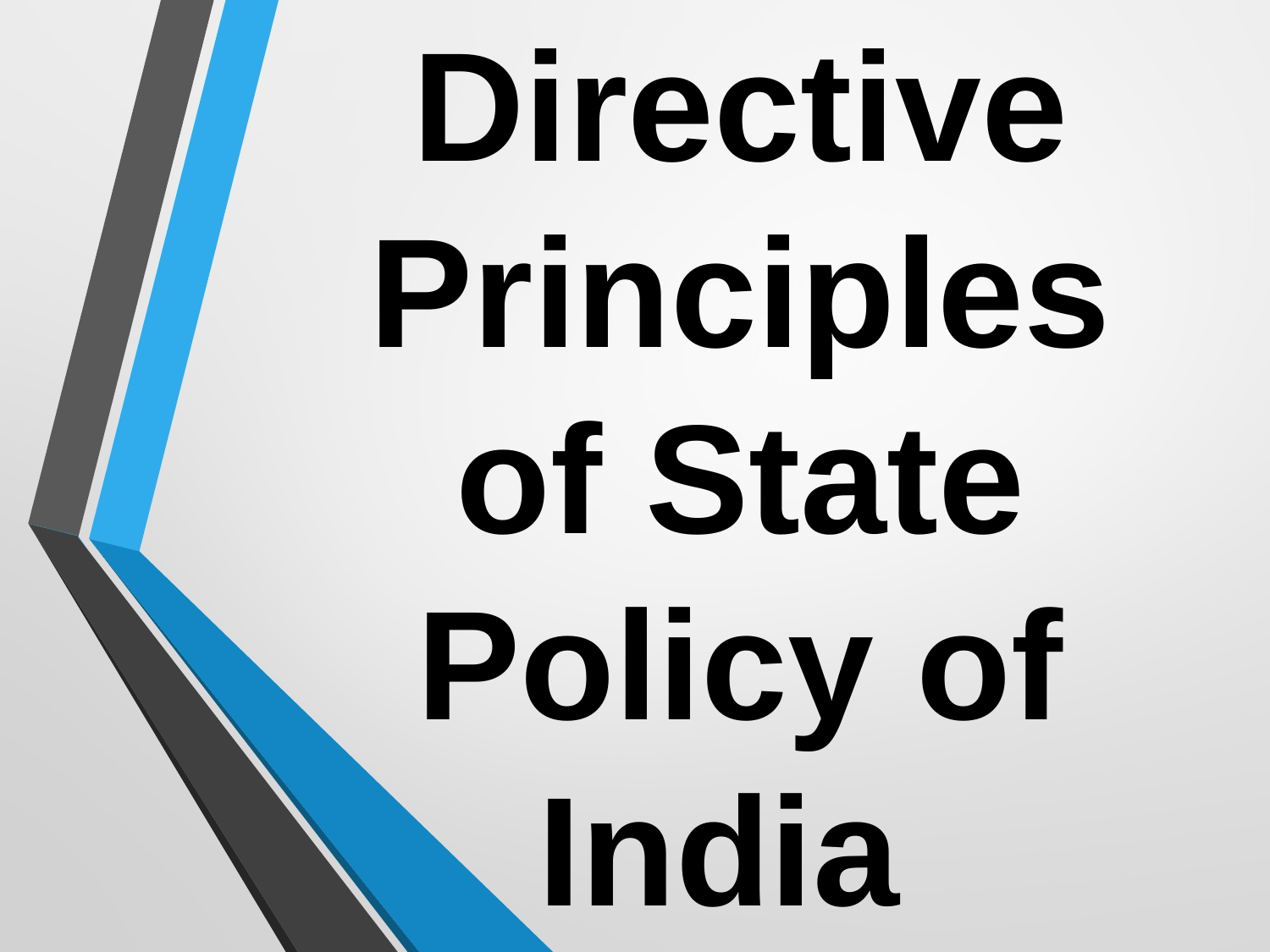

Directive Principles of State Policy of India